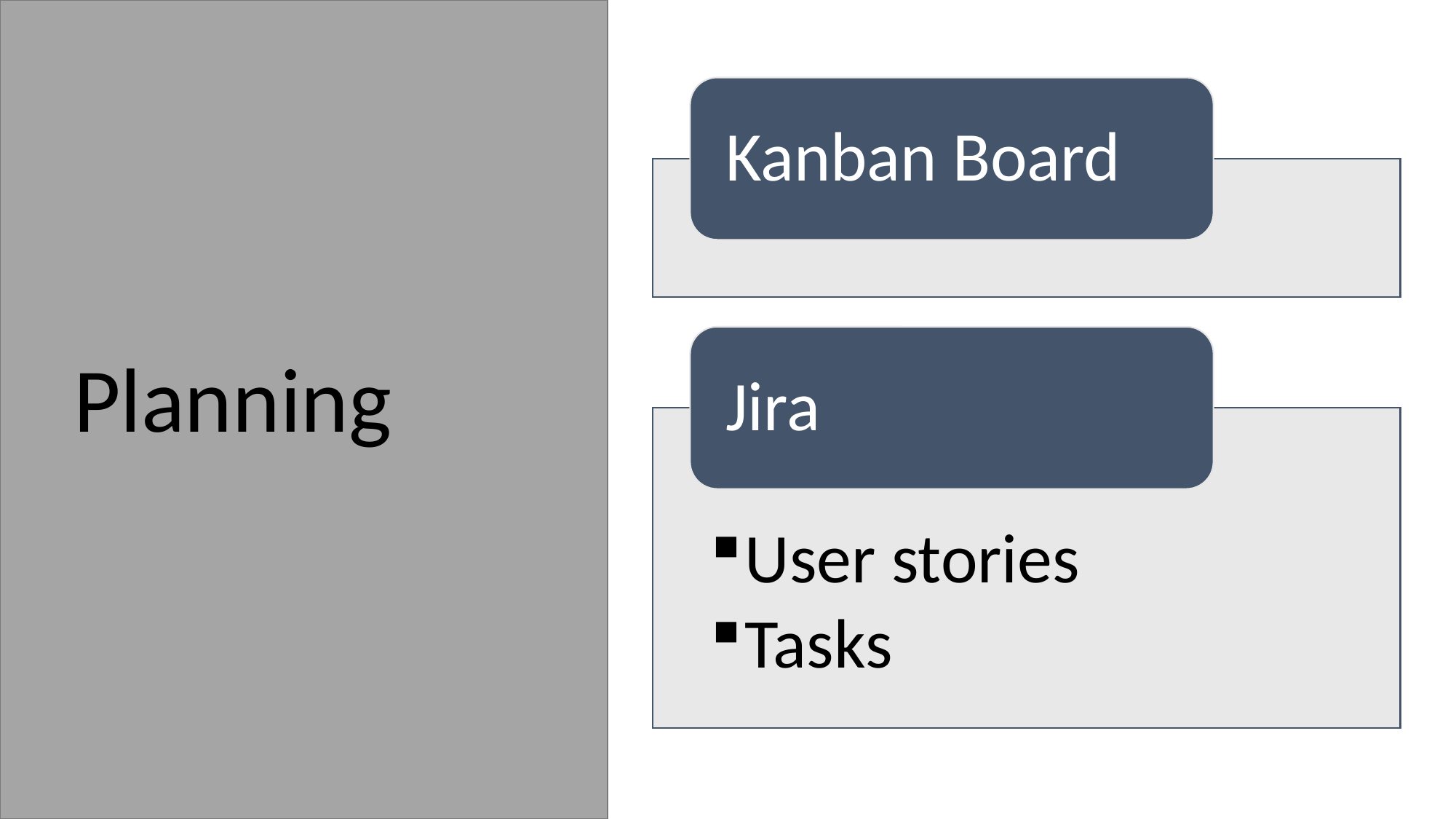

# Planning
Kanban Board
User stories
Tasks
Jira